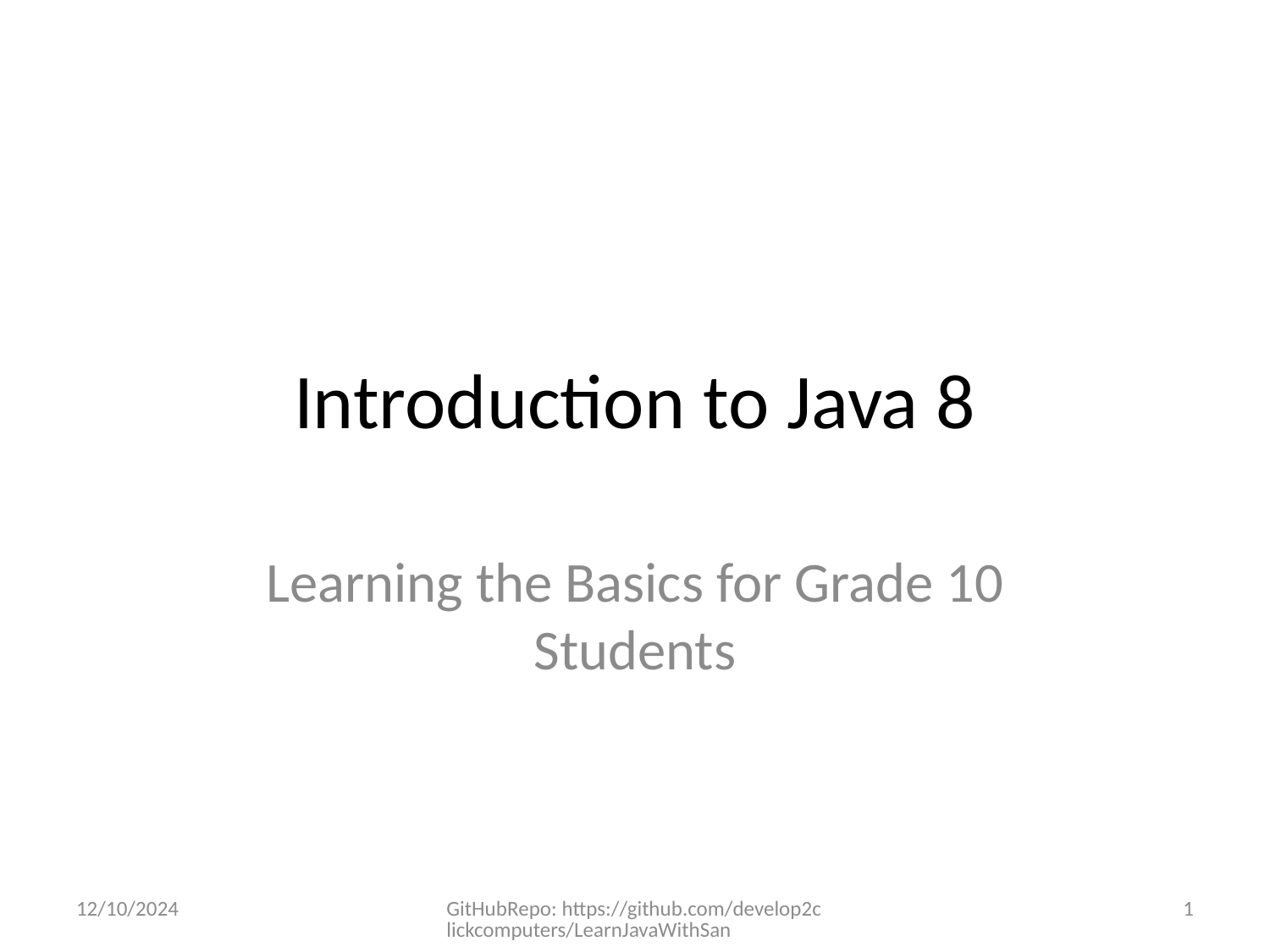

# Introduction to Java 8
Learning the Basics for Grade 10 Students

12/10/2024
GitHubRepo: https://github.com/develop2clickcomputers/LearnJavaWithSan
1